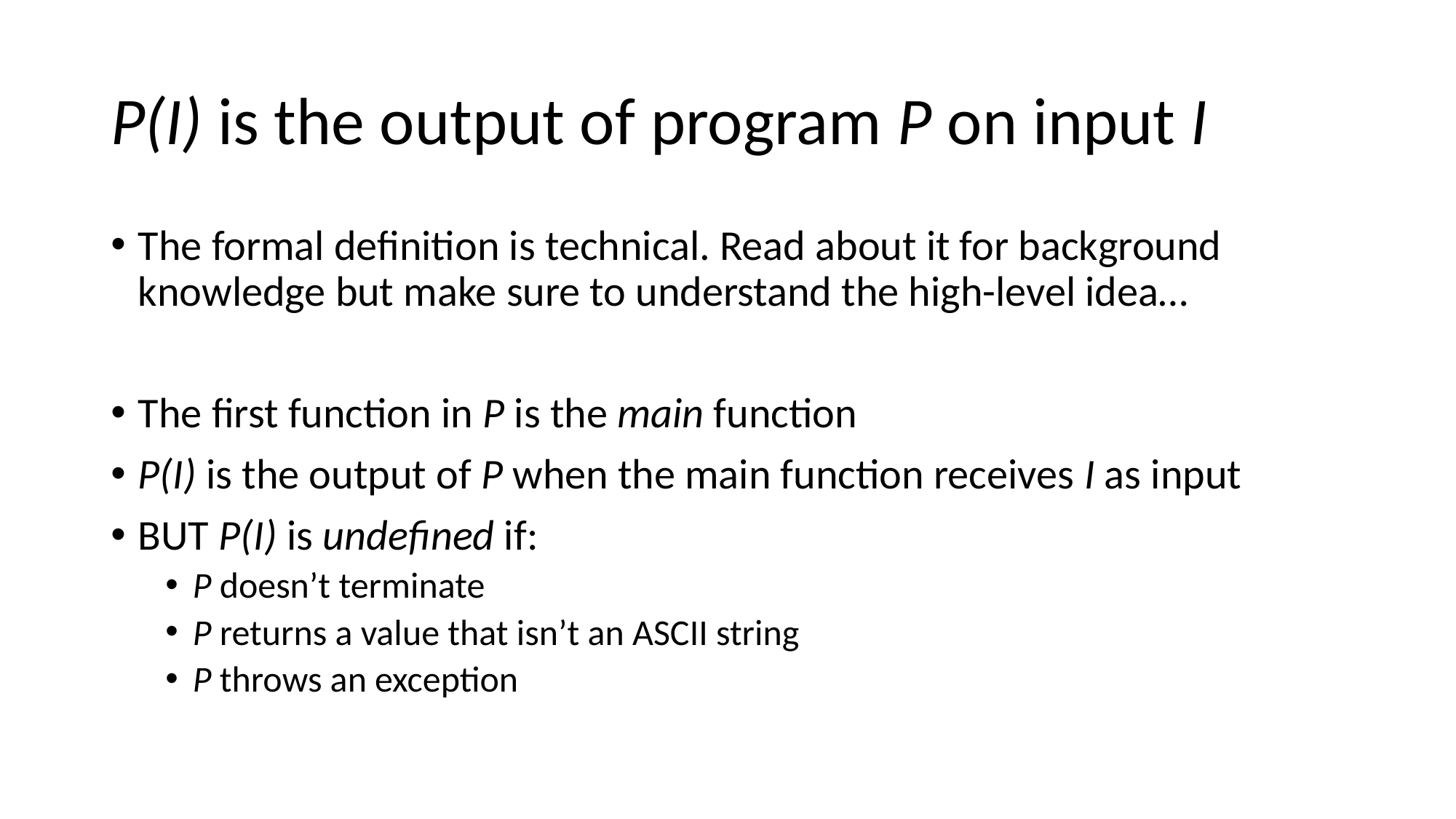

# P(I) is the output of program P on input I
The formal definition is technical. Read about it for background knowledge but make sure to understand the high-level idea…

The first function in P is the main function
P(I) is the output of P when the main function receives I as input
BUT P(I) is undefined if:
P doesn’t terminate
P returns a value that isn’t an ASCII string
P throws an exception